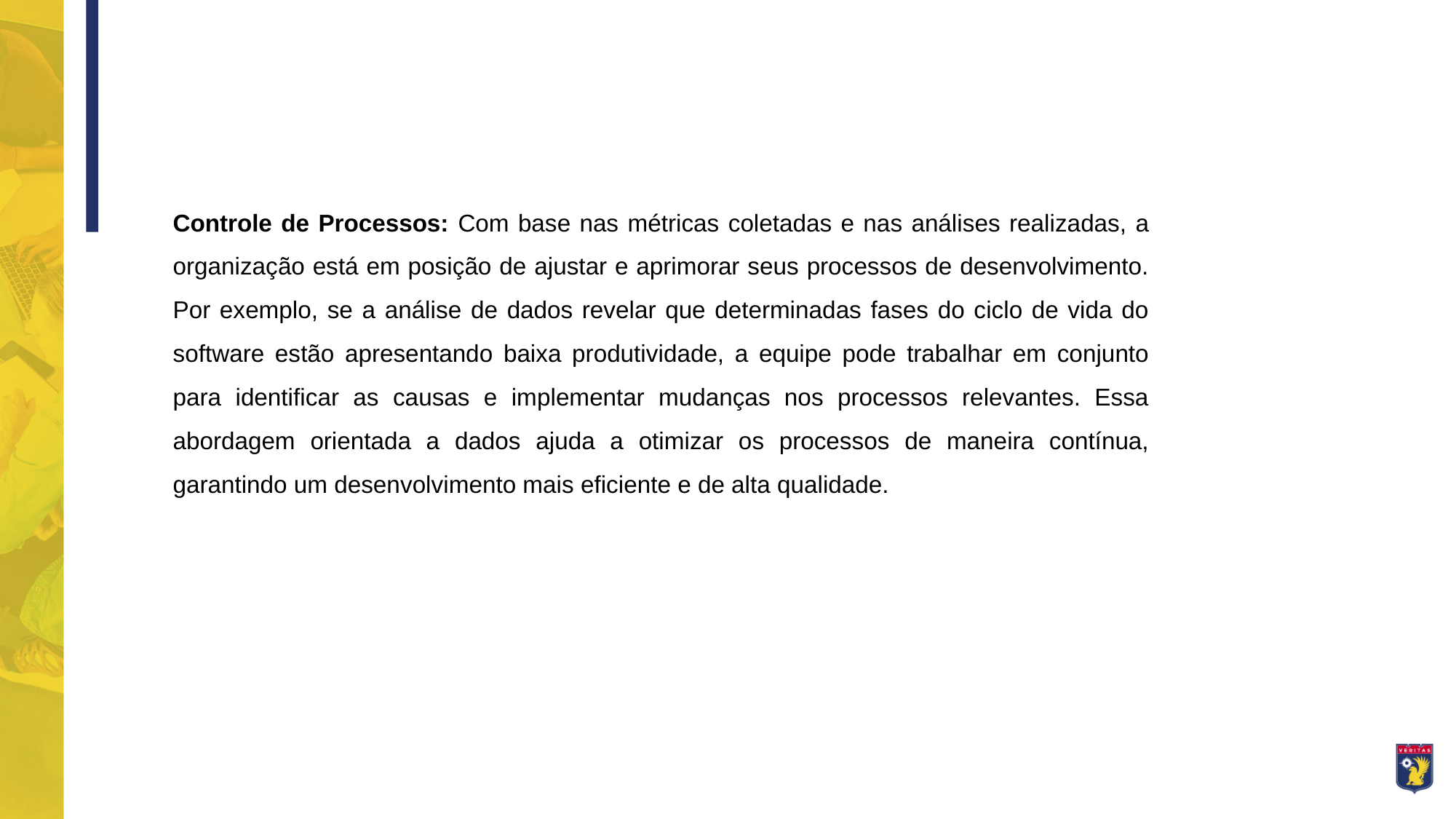

Controle de Processos: Com base nas métricas coletadas e nas análises realizadas, a organização está em posição de ajustar e aprimorar seus processos de desenvolvimento. Por exemplo, se a análise de dados revelar que determinadas fases do ciclo de vida do software estão apresentando baixa produtividade, a equipe pode trabalhar em conjunto para identificar as causas e implementar mudanças nos processos relevantes. Essa abordagem orientada a dados ajuda a otimizar os processos de maneira contínua, garantindo um desenvolvimento mais eficiente e de alta qualidade.